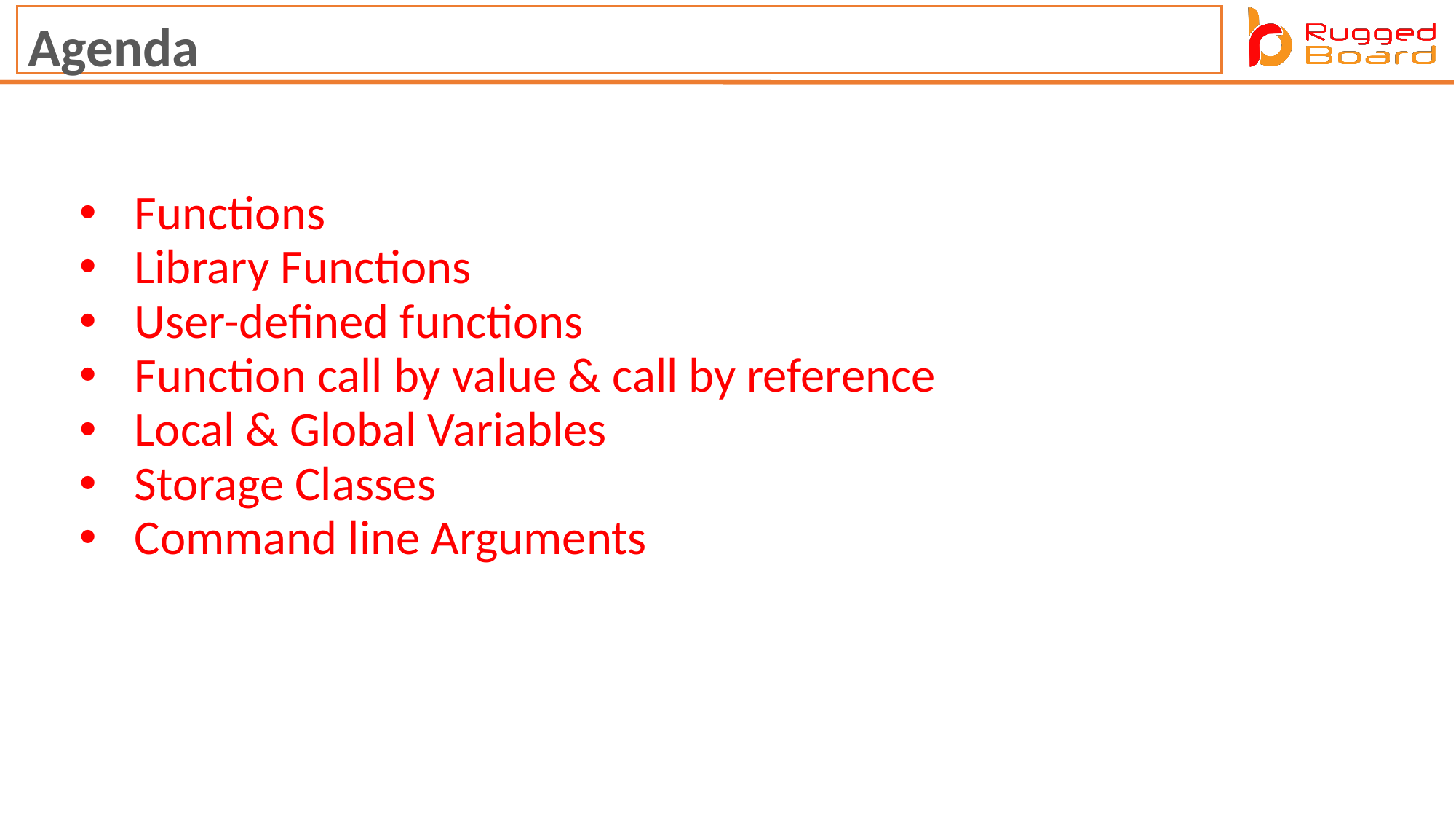

Agenda
Functions
Library Functions
User-defined functions
Function call by value & call by reference
Local & Global Variables
Storage Classes
Command line Arguments